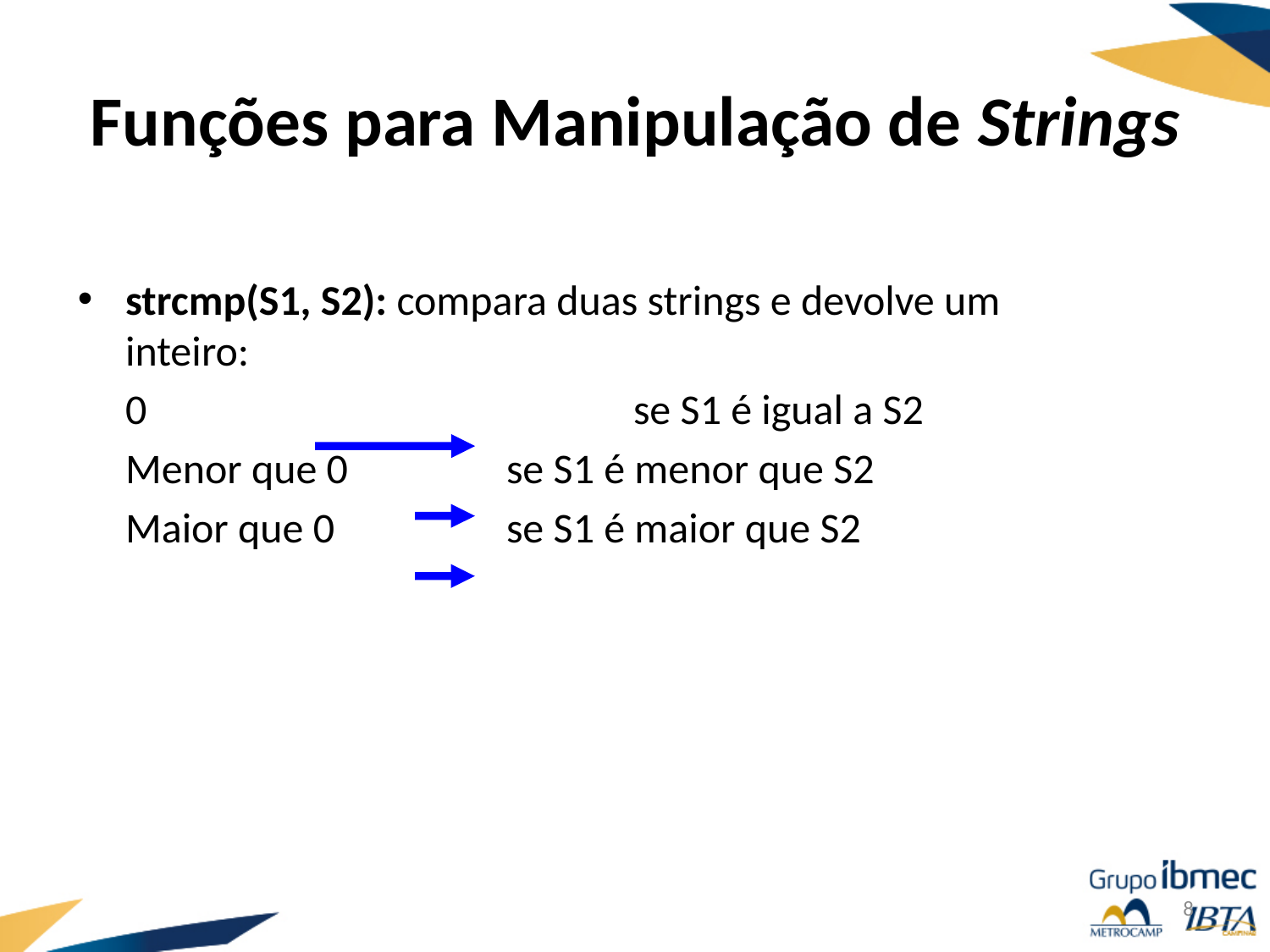

# Funções para Manipulação de Strings
strcmp(S1, S2): compara duas strings e devolve um inteiro:
	0	 			se S1 é igual a S2
	Menor que 0		se S1 é menor que S2
	Maior que 0		se S1 é maior que S2

8